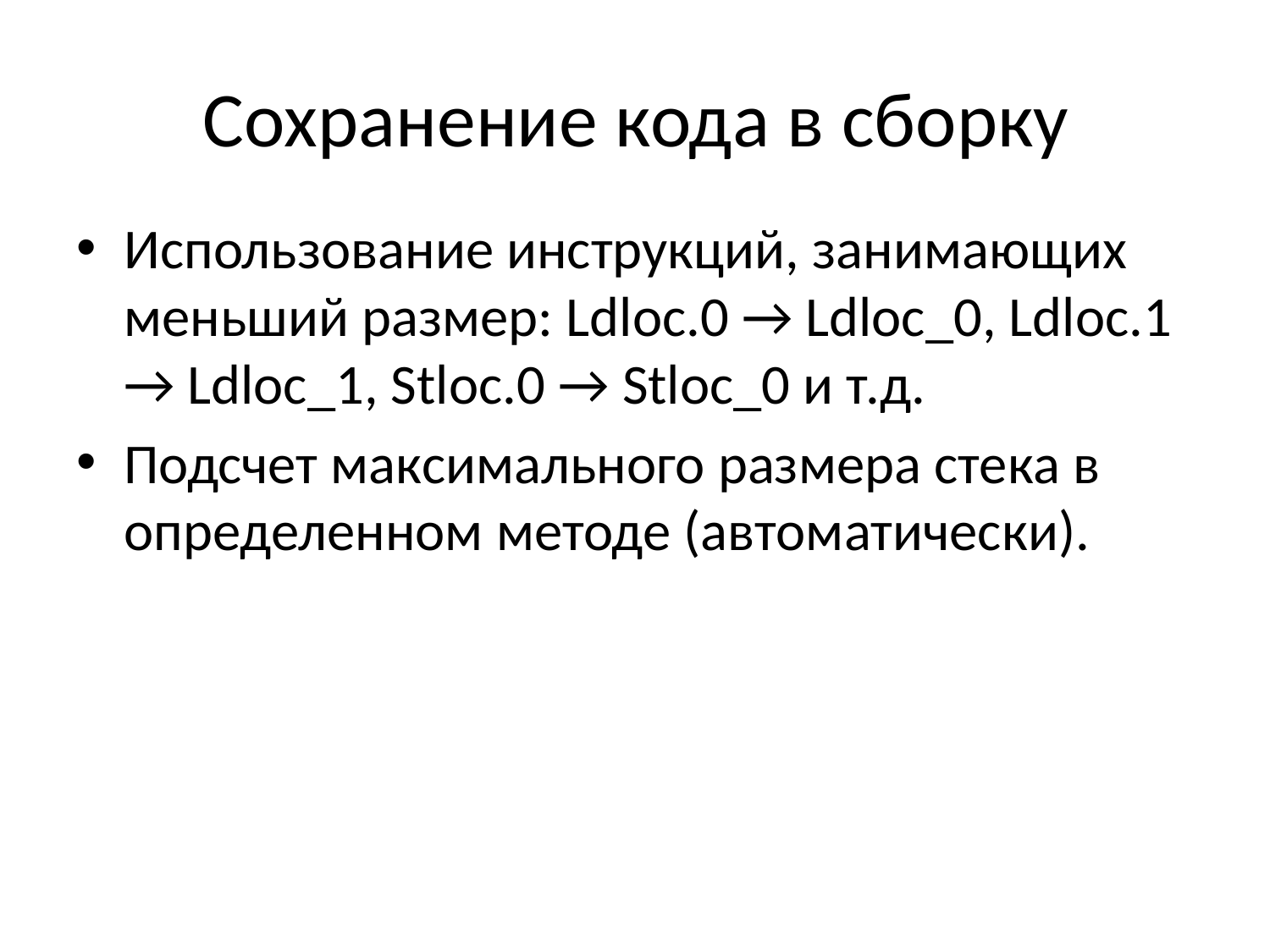

# Сохранение кода в сборку
Использование инструкций, занимающих меньший размер: Ldloc.0 → Ldloc_0, Ldloc.1 → Ldloc_1, Stloc.0 → Stloc_0 и т.д.
Подсчет максимального размера стека в определенном методе (автоматически).